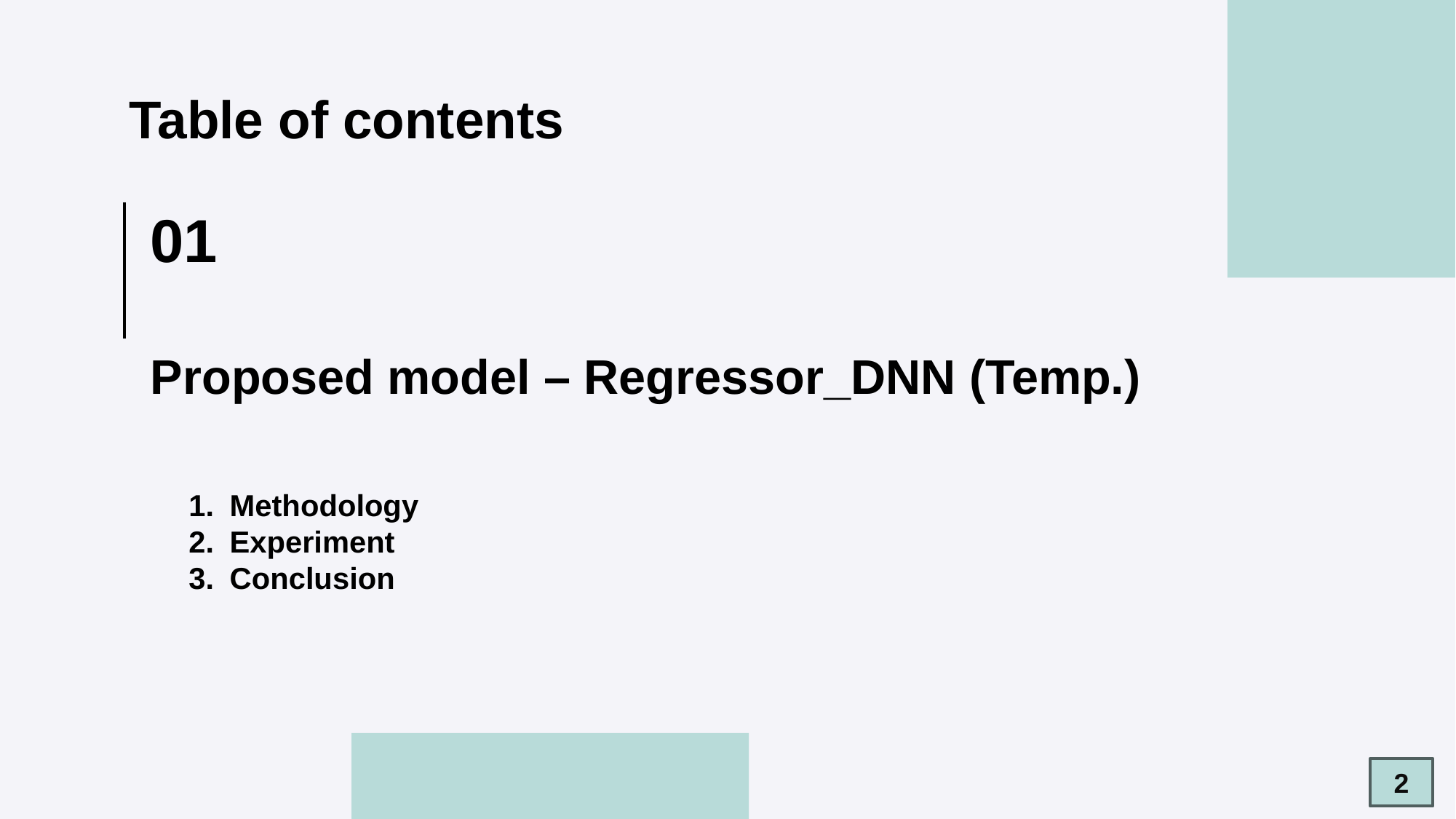

# Table of contents
01
Proposed model – Regressor_DNN (Temp.)
Methodology
Experiment
Conclusion
2